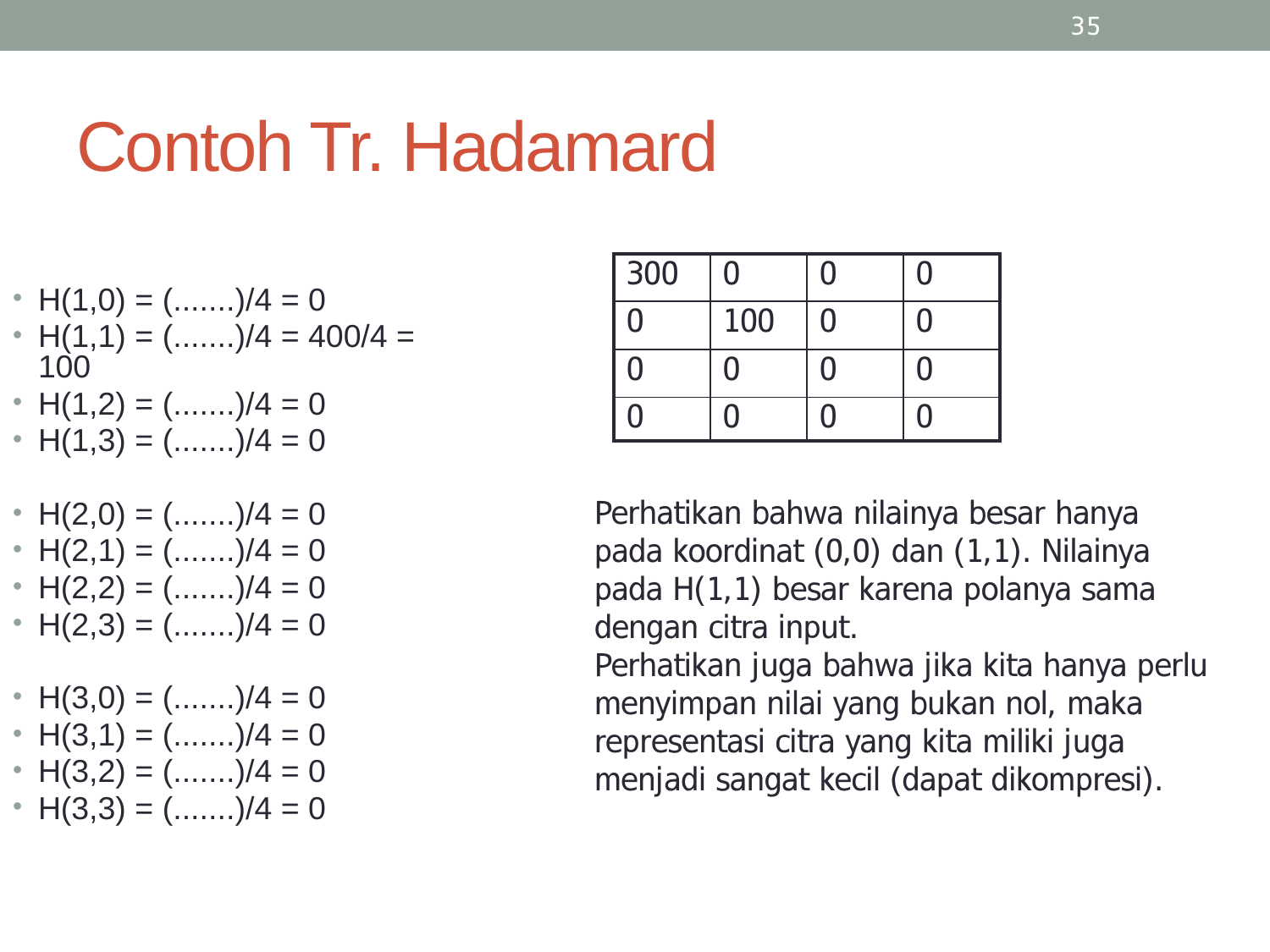

35
# Contoh Tr. Hadamard

| 300 | 0 | 0 | 0 |
| --- | --- | --- | --- |
| 0 | 100 | 0 | 0 |
| 0 | 0 | 0 | 0 |
| 0 | 0 | 0 | 0 |
H(1,0) = (.......)/4 = 0
H(1,1) = (.......)/4 = 400/4 = 100
H(1,2) = (.......)/4 = 0
H(1,3) = (.......)/4 = 0

H(2,0) = (.......)/4 = 0
H(2,1) = (.......)/4 = 0
H(2,2) = (.......)/4 = 0
H(2,3) = (.......)/4 = 0

H(3,0) = (.......)/4 = 0
H(3,1) = (.......)/4 = 0
H(3,2) = (.......)/4 = 0
H(3,3) = (.......)/4 = 0

Perhatikan bahwa nilainya besar hanya pada koordinat (0,0) dan (1,1). Nilainya pada H(1,1) besar karena polanya sama dengan citra input.
Perhatikan juga bahwa jika kita hanya perlu menyimpan nilai yang bukan nol, maka representasi citra yang kita miliki juga menjadi sangat kecil (dapat dikompresi).